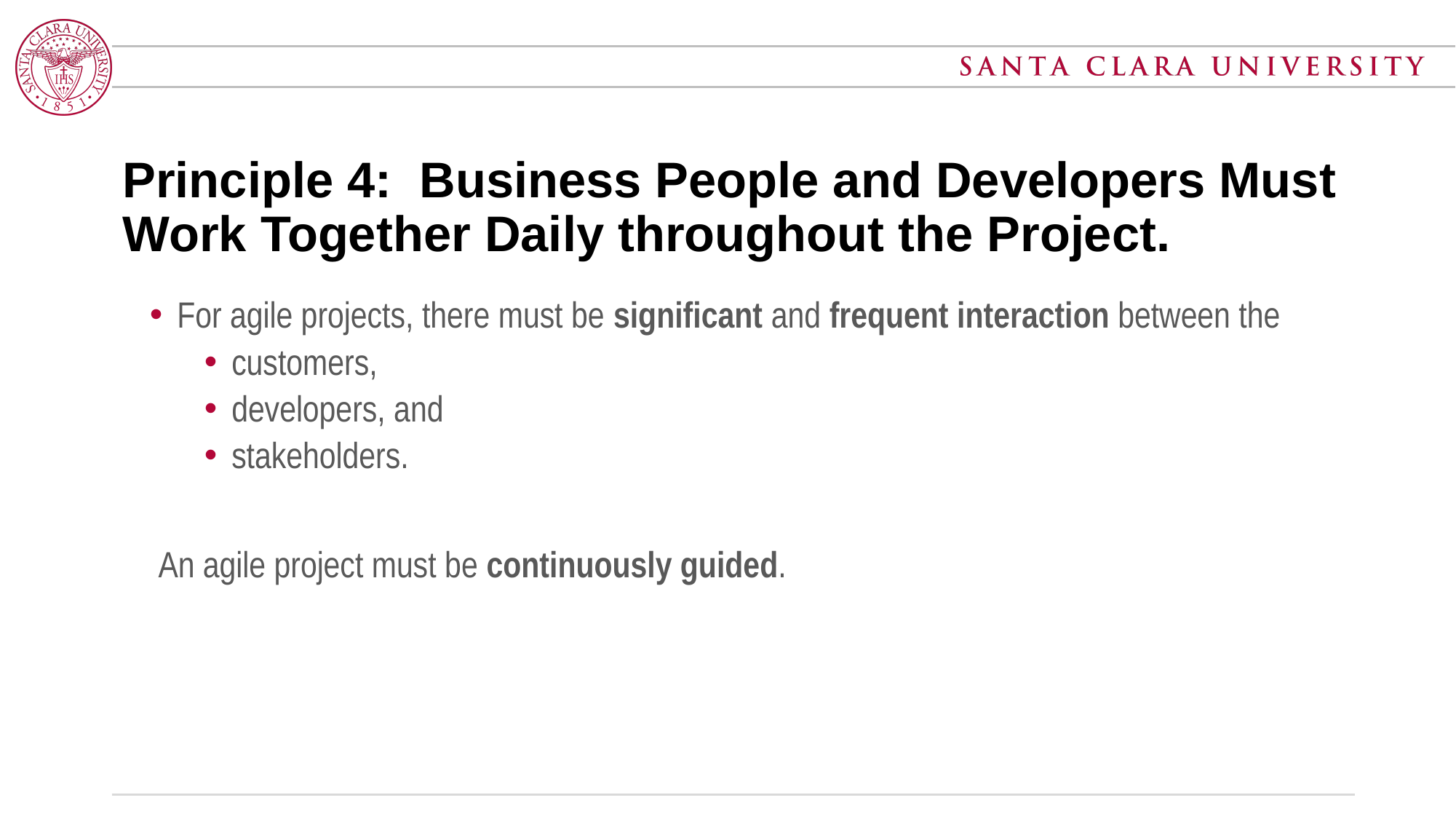

# Principle 4:  Business People and Developers Must Work Together Daily throughout the Project.
For agile projects, there must be significant and frequent interaction between the
customers,
developers, and
stakeholders.

 An agile project must be continuously guided.